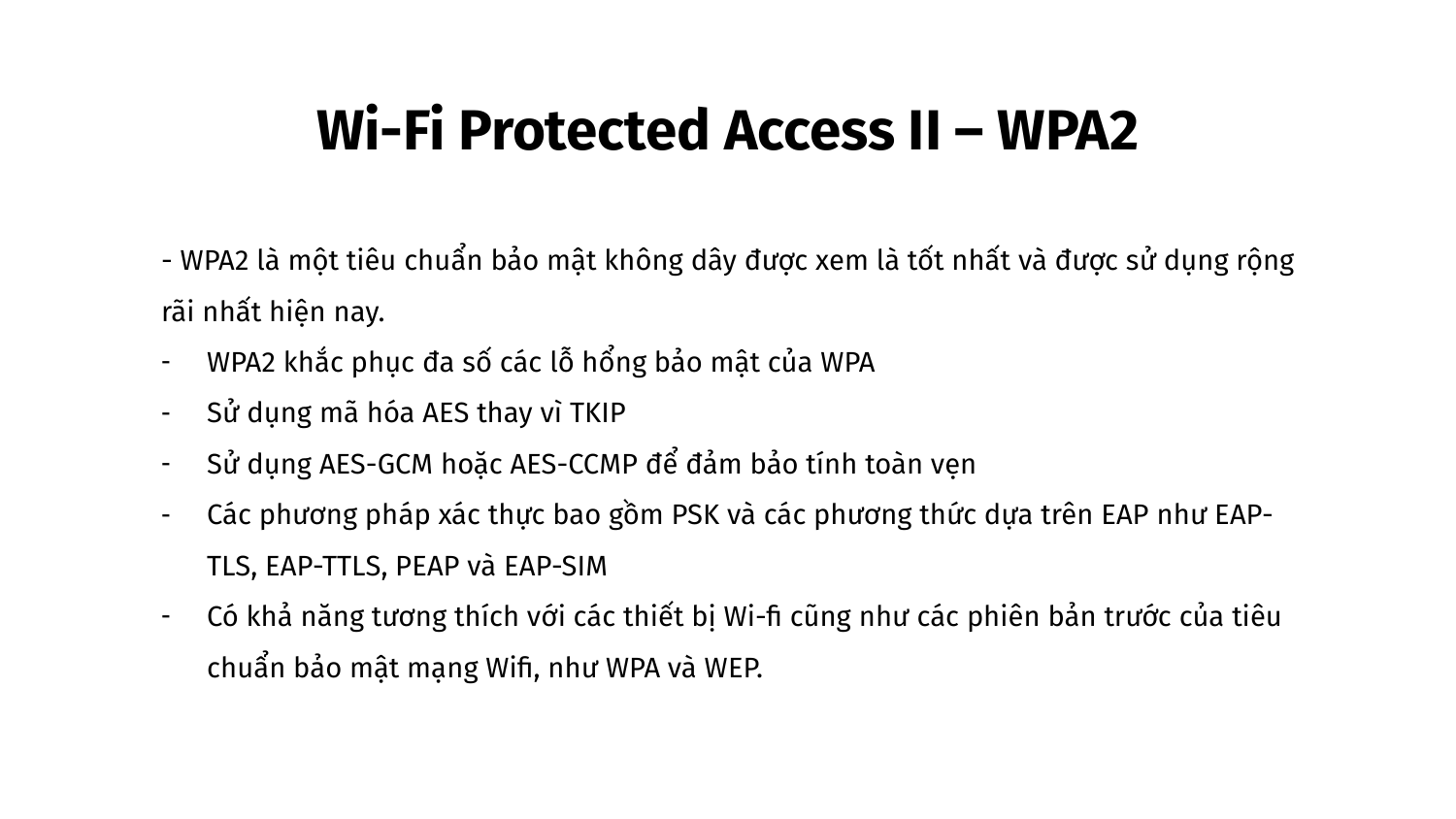

# Wi-Fi Protected Access II – WPA2
- WPA2 là một tiêu chuẩn bảo mật không dây được xem là tốt nhất và được sử dụng rộng rãi nhất hiện nay.
WPA2 khắc phục đa số các lỗ hổng bảo mật của WPA
Sử dụng mã hóa AES thay vì TKIP
Sử dụng AES-GCM hoặc AES-CCMP để đảm bảo tính toàn vẹn
Các phương pháp xác thực bao gồm PSK và các phương thức dựa trên EAP như EAP-TLS, EAP-TTLS, PEAP và EAP-SIM
Có khả năng tương thích với các thiết bị Wi-fi cũng như các phiên bản trước của tiêu chuẩn bảo mật mạng Wifi, như WPA và WEP.